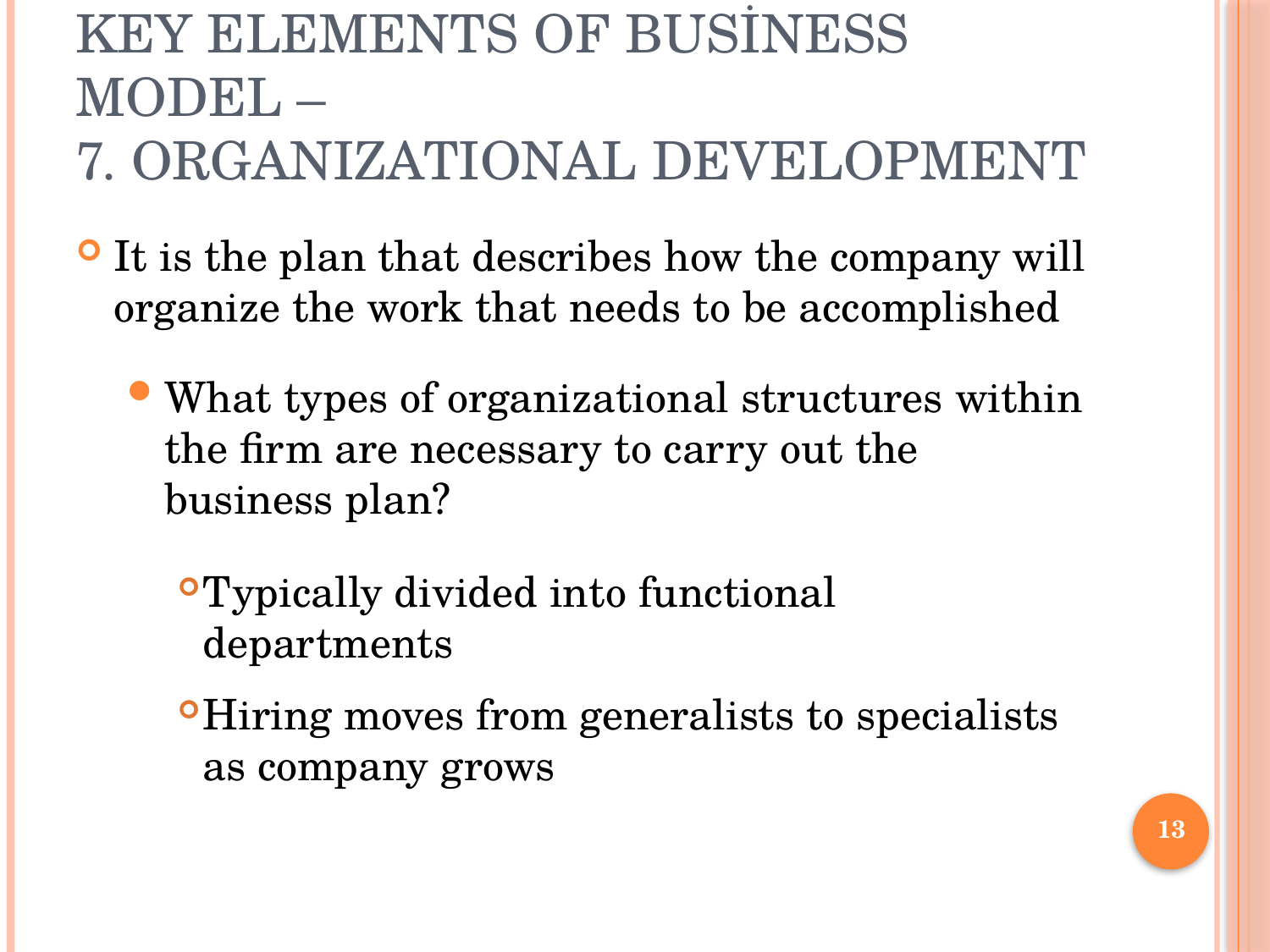

# Key Elements of Business Model – 7. Organizational Development
It is the plan that describes how the company will organize the work that needs to be accomplished
What types of organizational structures within the firm are necessary to carry out the business plan?
Typically divided into functional departments
Hiring moves from generalists to specialists as company grows

13